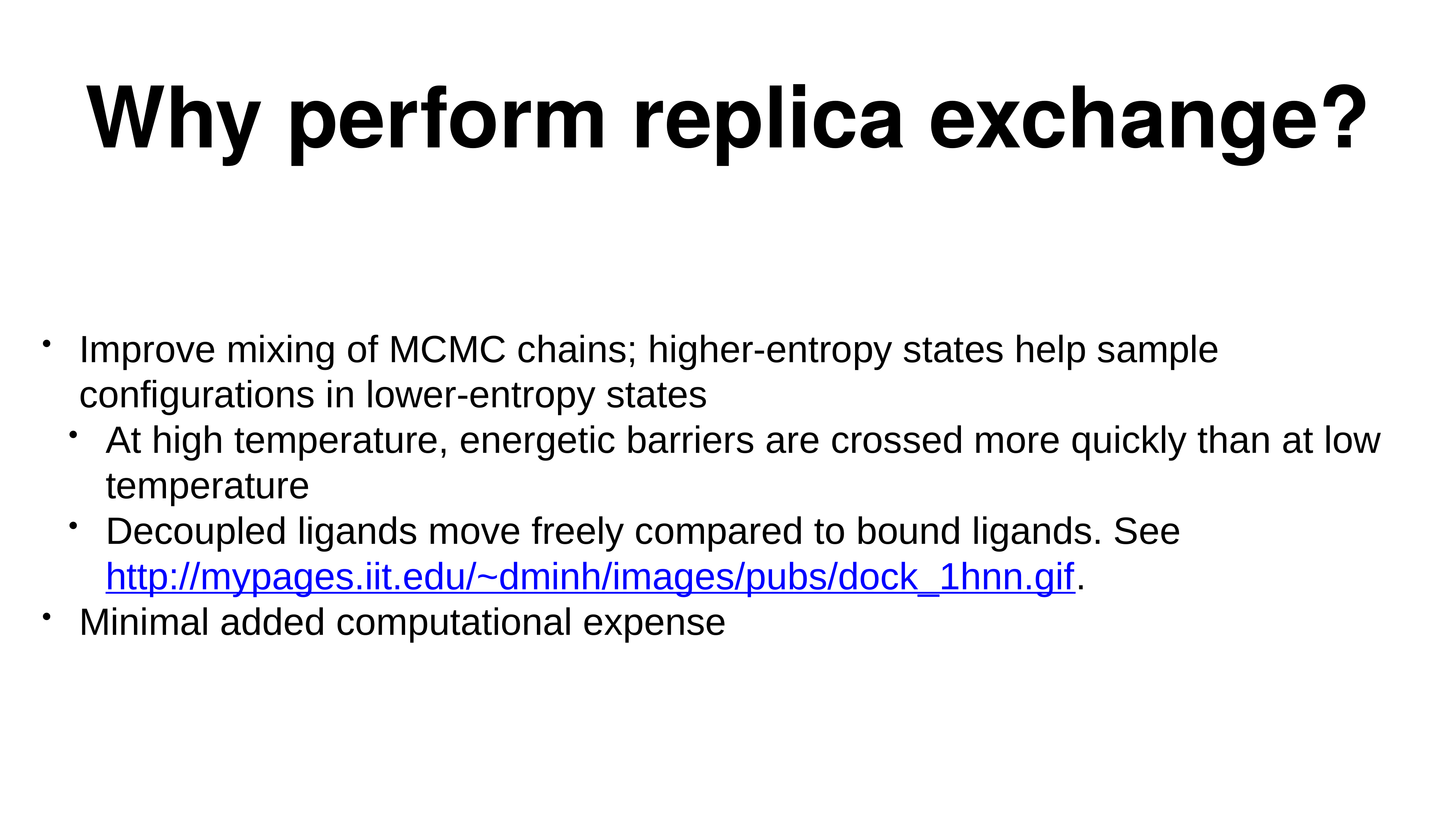

# Why perform replica exchange?
Improve mixing of MCMC chains; higher-entropy states help sample configurations in lower-entropy states
At high temperature, energetic barriers are crossed more quickly than at low temperature
Decoupled ligands move freely compared to bound ligands. See http://mypages.iit.edu/~dminh/images/pubs/dock_1hnn.gif.
Minimal added computational expense
14